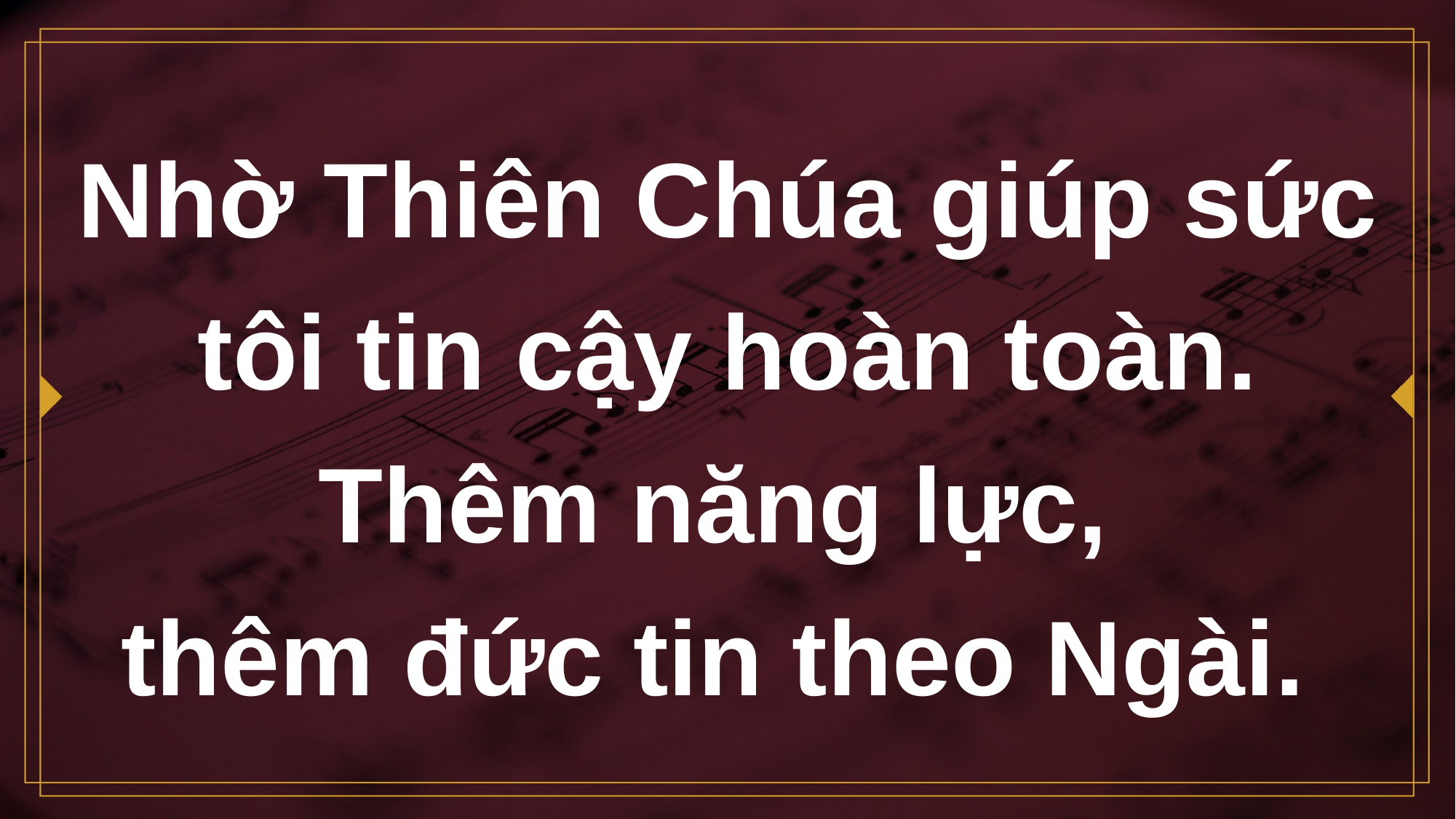

# Nhờ Thiên Chúa giúp sức tôi tin cậy hoàn toàn. Thêm năng lực, thêm đức tin theo Ngài.